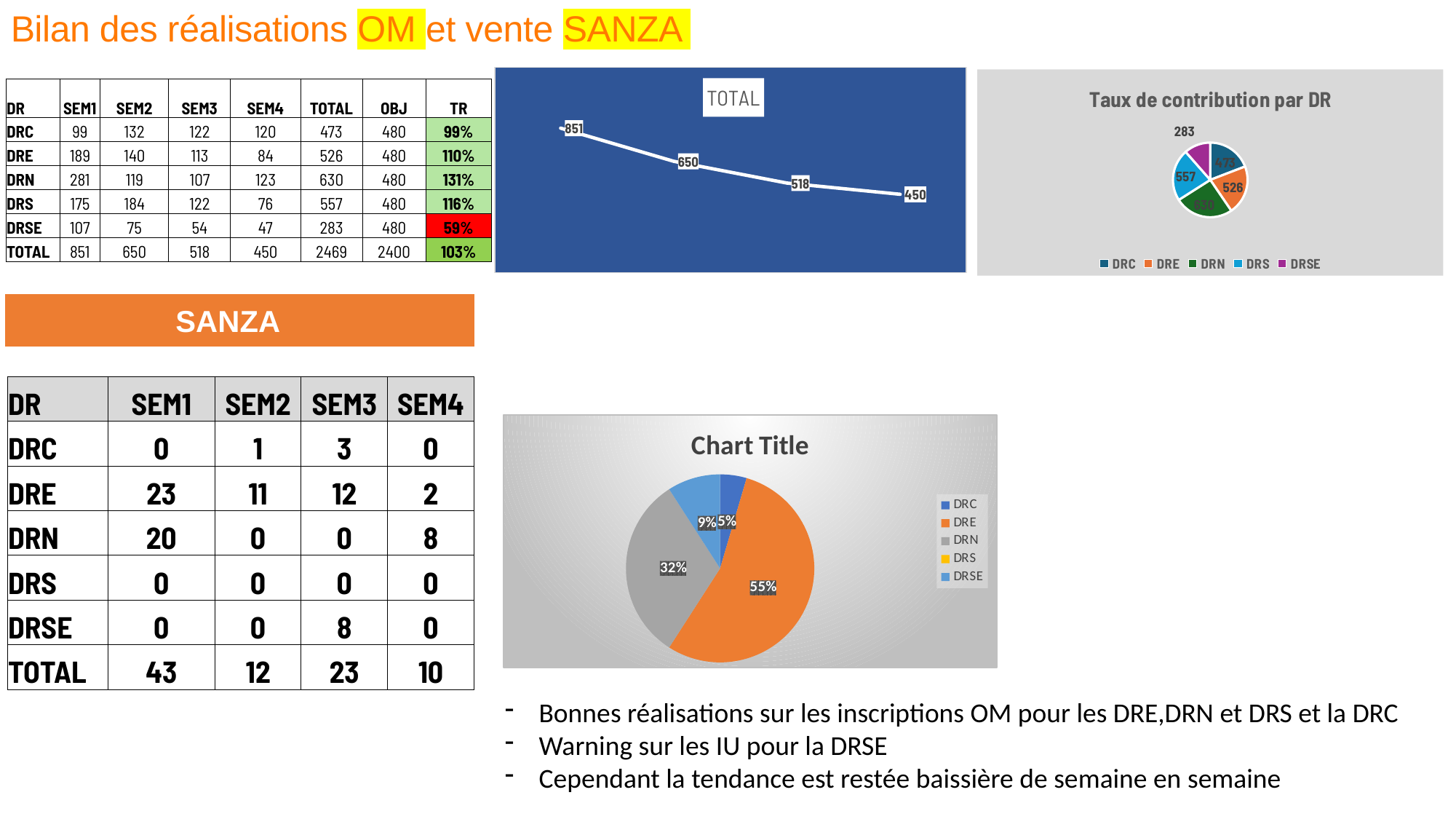

Bilan des réalisations OM et vente SANZA

### Chart:

| Category | TOTAL |
|---|---|

### Chart: Taux de contribution par DR

| Category | TOTAL |
|---|---|
| DRC | 473.0 |
| DRE | 526.0 |
| DRN | 630.0 |
| DRS | 557.0 |
| DRSE | 283.0 |
| DR | SEM1 | SEM2 | SEM3 | SEM4 | TOTAL | OBJ | TR |
| --- | --- | --- | --- | --- | --- | --- | --- |
| DRC | 99 | 132 | 122 | 120 | 473 | 480 | 99% |
| DRE | 189 | 140 | 113 | 84 | 526 | 480 | 110% |
| DRN | 281 | 119 | 107 | 123 | 630 | 480 | 131% |
| DRS | 175 | 184 | 122 | 76 | 557 | 480 | 116% |
| DRSE | 107 | 75 | 54 | 47 | 283 | 480 | 59% |
| TOTAL | 851 | 650 | 518 | 450 | 2469 | 2400 | 103% |
SANZA
| DR | SEM1 | SEM2 | SEM3 | SEM4 |
| --- | --- | --- | --- | --- |
| DRC | 0 | 1 | 3 | 0 |
| DRE | 23 | 11 | 12 | 2 |
| DRN | 20 | 0 | 0 | 8 |
| DRS | 0 | 0 | 0 | 0 |
| DRSE | 0 | 0 | 8 | 0 |
| TOTAL | 43 | 12 | 23 | 10 |

### Chart:

| Category |  |
|---|---|
| DRC | 4.0 |
| DRE | 48.0 |
| DRN | 28.0 |
| DRS | 0.0 |
| DRSE | 8.0 |
Bonnes réalisations sur les inscriptions OM pour les DRE,DRN et DRS et la DRC
Warning sur les IU pour la DRSE
Cependant la tendance est restée baissière de semaine en semaine